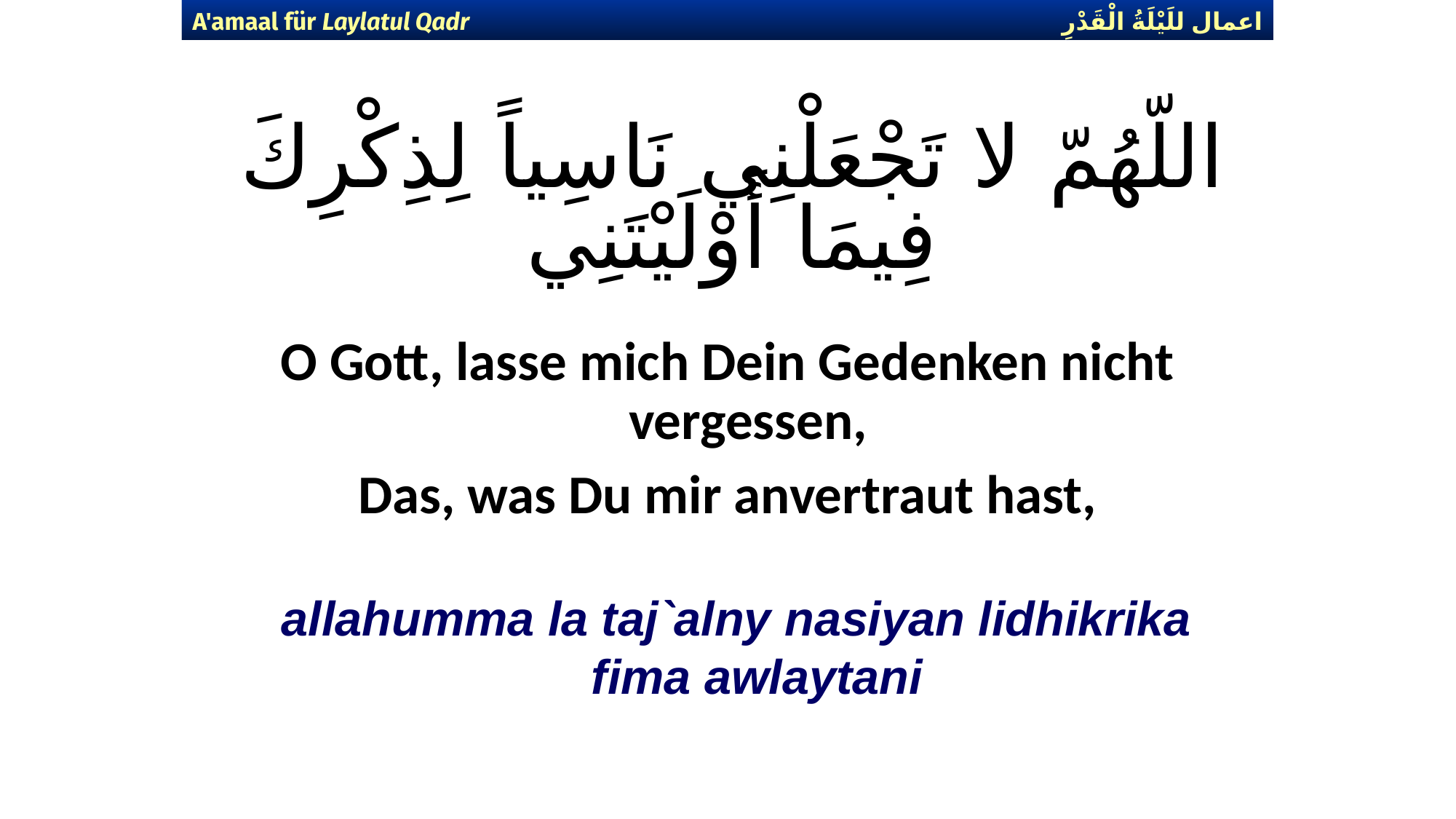

اعمال للَيْلَةُ الْقَدْرِ
A'amaal für Laylatul Qadr
# اللّهُمّ لا تَجْعَلْنِي نَاسِياً لِذِكْرِكَ فِيمَا أَوْلَيْتَنِي
O Gott, lasse mich Dein Gedenken nicht vergessen,
Das, was Du mir anvertraut hast,
allahumma la taj`alny nasiyan lidhikrika fima awlaytani